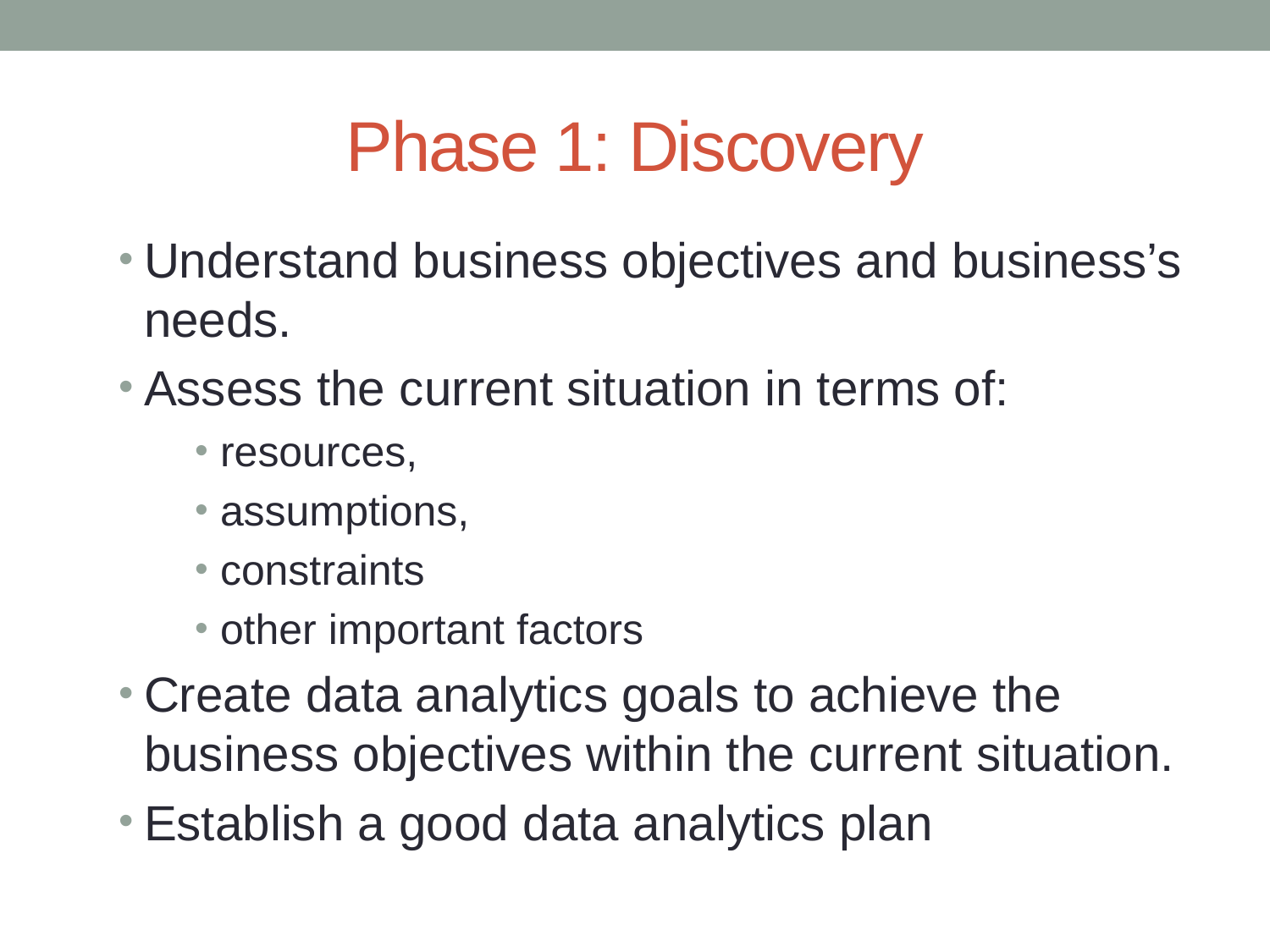

# Phase 1: Discovery
Understand business objectives and business’s needs.
Assess the current situation in terms of:
resources,
assumptions,
constraints
other important factors
Create data analytics goals to achieve the business objectives within the current situation.
Establish a good data analytics plan